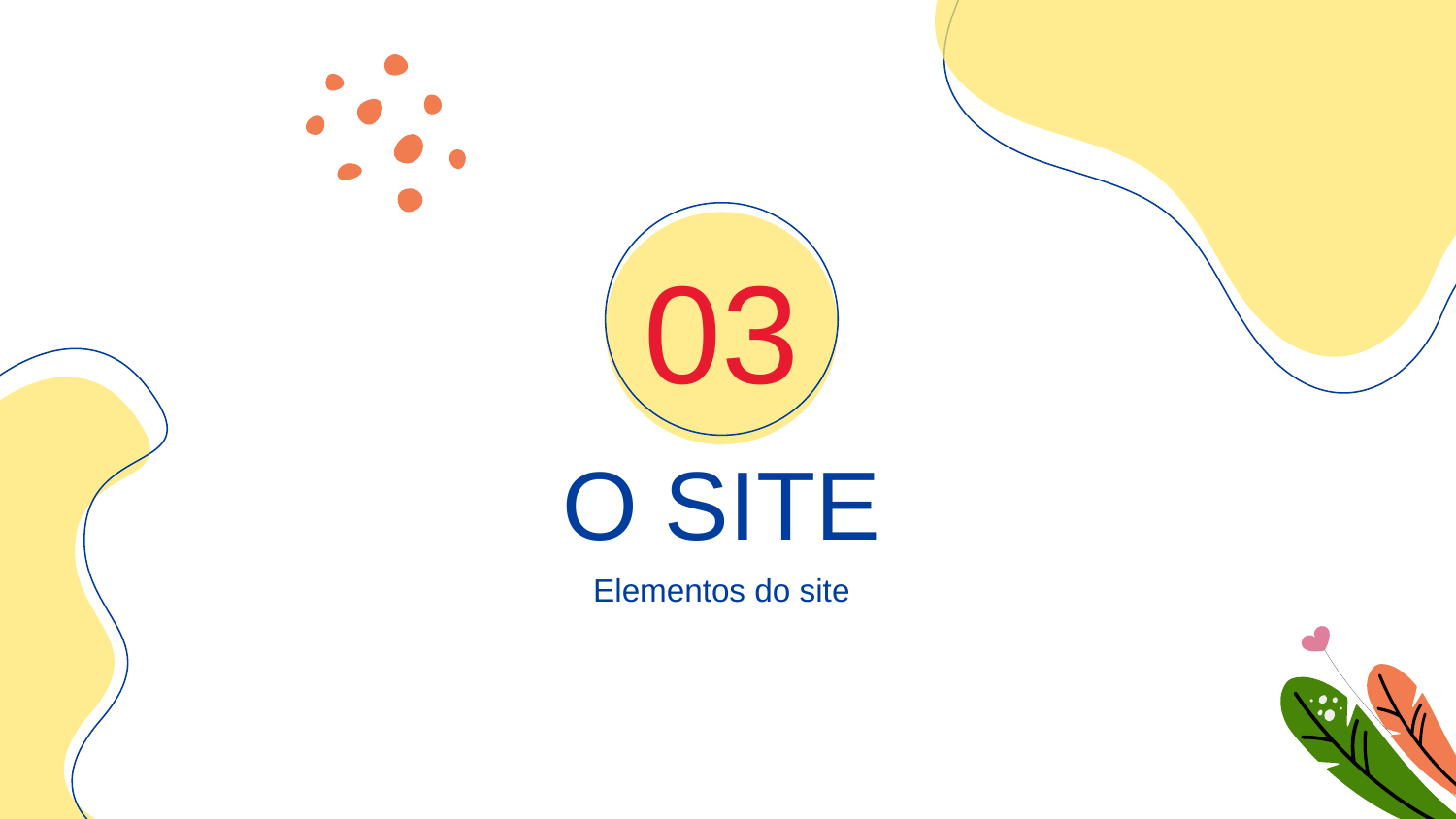

03
# O SITE
Elementos do site